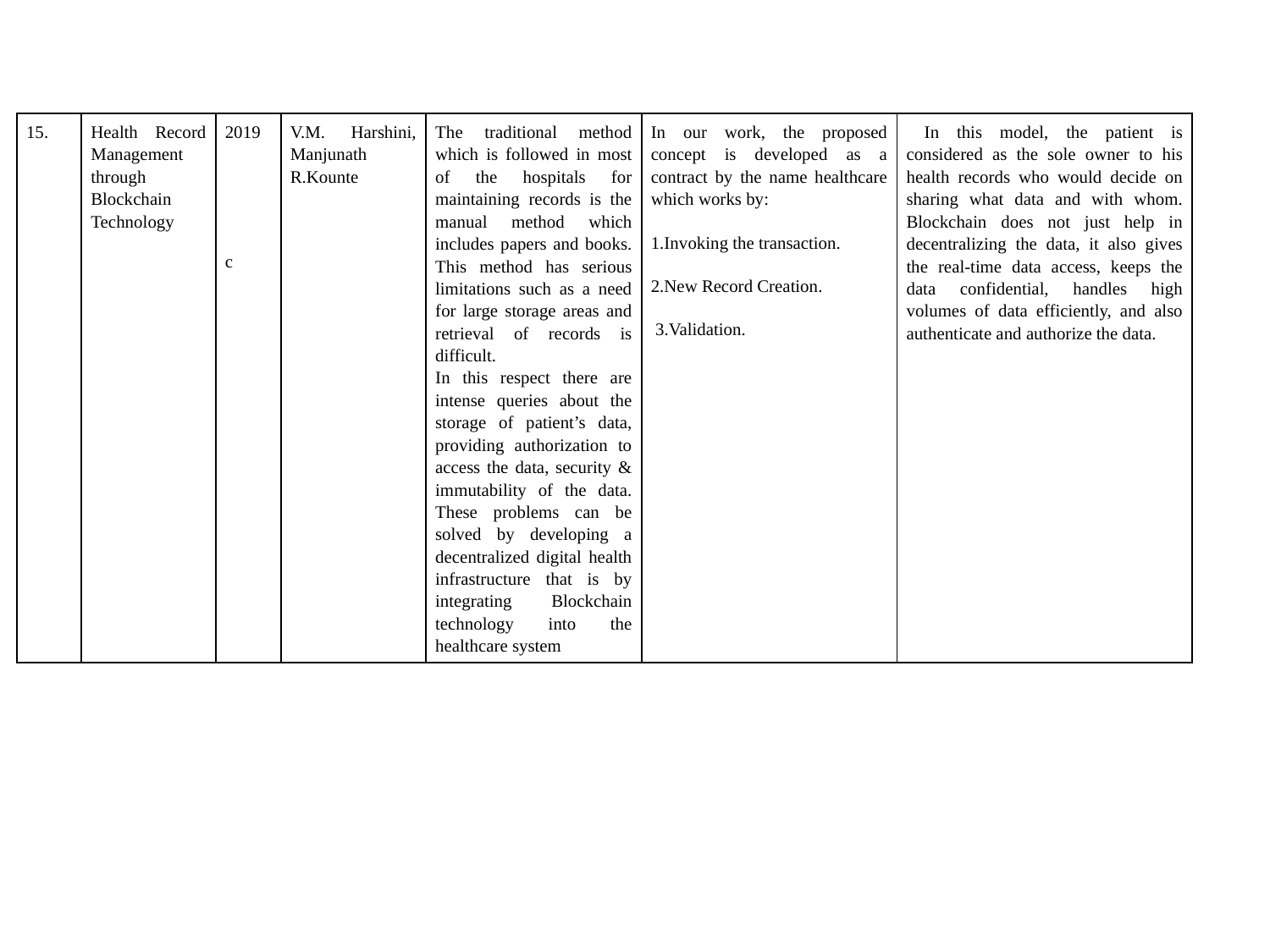

| 15. | Health Record Management through Blockchain Technology | 2019 c | V.M. Harshini, Manjunath R.Kounte | The traditional method which is followed in most of the hospitals for maintaining records is the manual method which includes papers and books. This method has serious limitations such as a need for large storage areas and retrieval of records is difficult. In this respect there are intense queries about the storage of patient’s data, providing authorization to access the data, security & immutability of the data. These problems can be solved by developing a decentralized digital health infrastructure that is by integrating Blockchain technology into the healthcare system | In our work, the proposed concept is developed as a contract by the name healthcare which works by: 1.Invoking the transaction. 2.New Record Creation. 3.Validation. | In this model, the patient is considered as the sole owner to his health records who would decide on sharing what data and with whom. Blockchain does not just help in decentralizing the data, it also gives the real-time data access, keeps the data confidential, handles high volumes of data efficiently, and also authenticate and authorize the data. |
| --- | --- | --- | --- | --- | --- | --- |